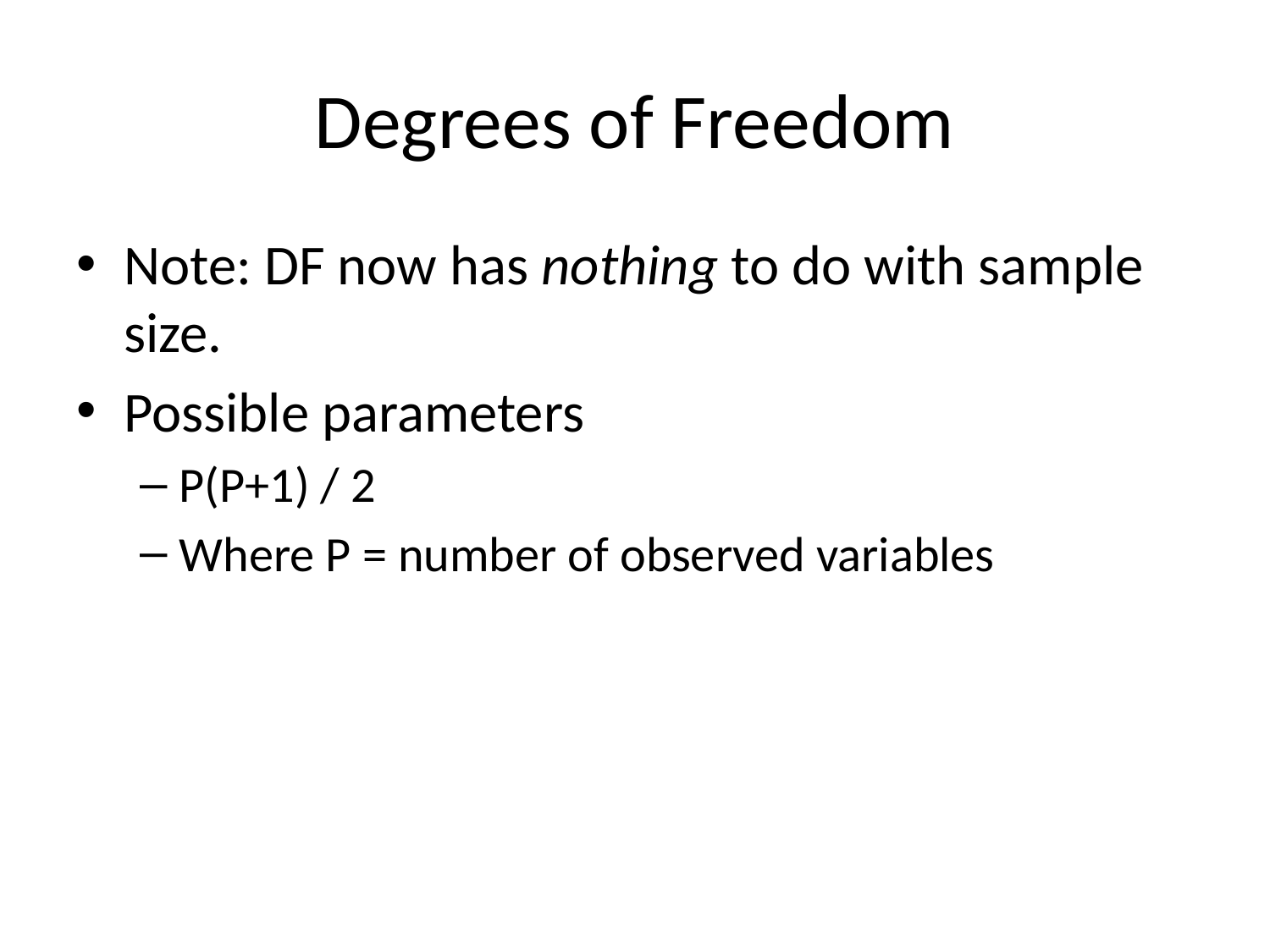

# Degrees of Freedom
Note: DF now has nothing to do with sample size.
Possible parameters
P(P+1) / 2
Where P = number of observed variables